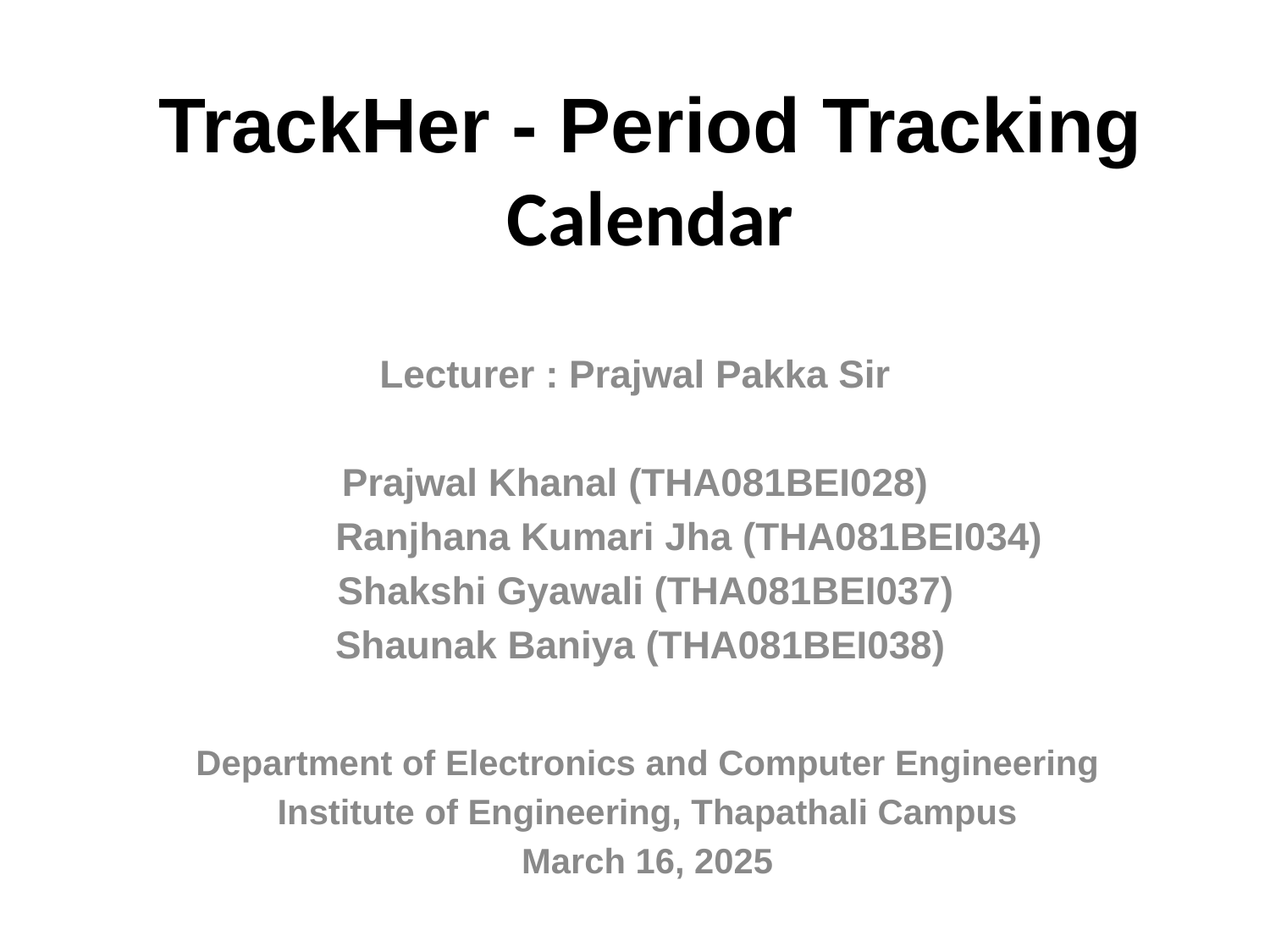

# TrackHer - Period Tracking Calendar
Lecturer : Prajwal Pakka Sir

Prajwal Khanal (THA081BEI028)
          Ranjhana Kumari Jha (THA081BEI034)
  Shakshi Gyawali (THA081BEI037)
 Shaunak Baniya (THA081BEI038)

Department of Electronics and Computer Engineering
Institute of Engineering, Thapathali Campus
March 16, 2025